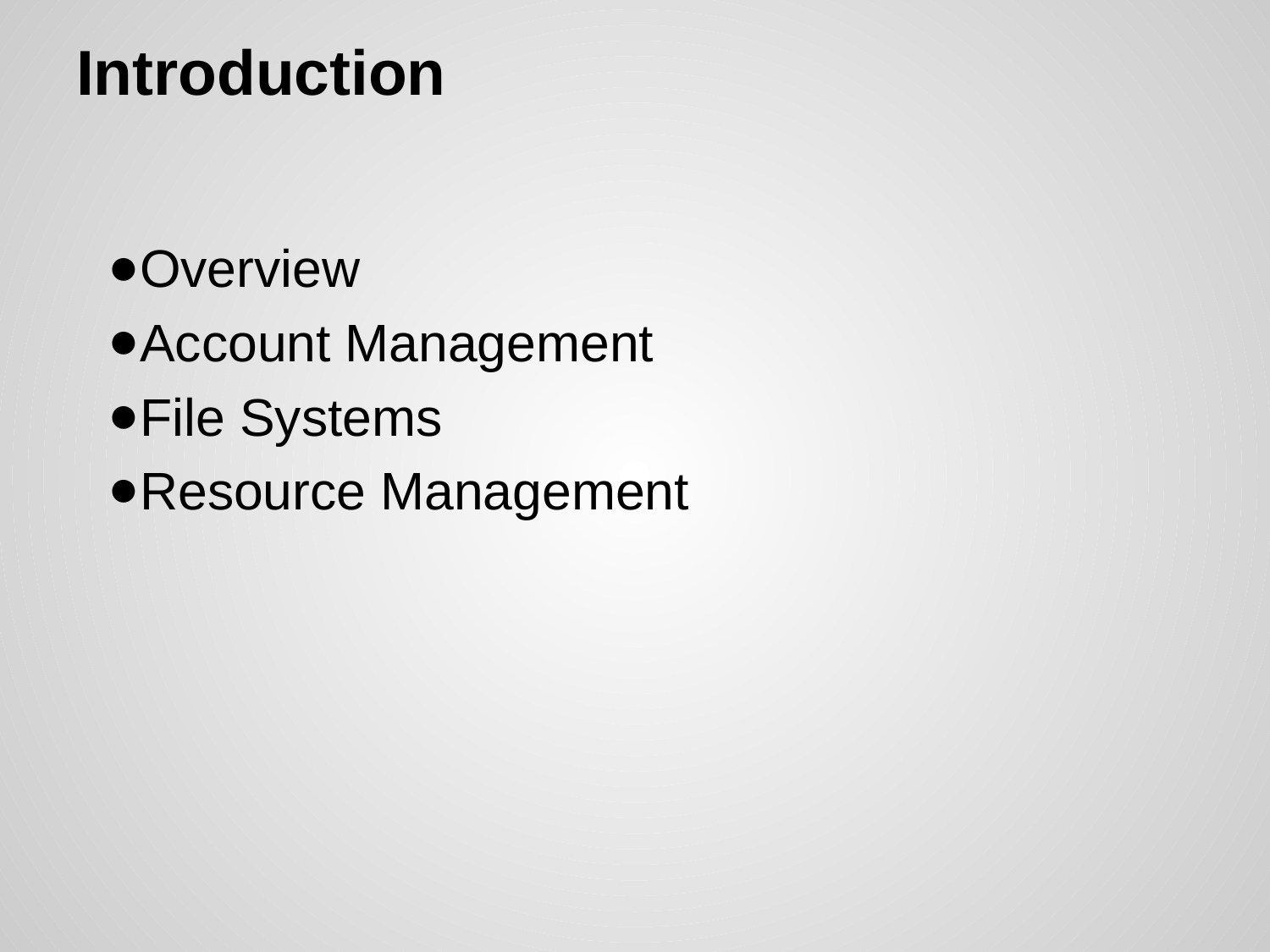

# Introduction

Overview
Account Management
File Systems
Resource Management